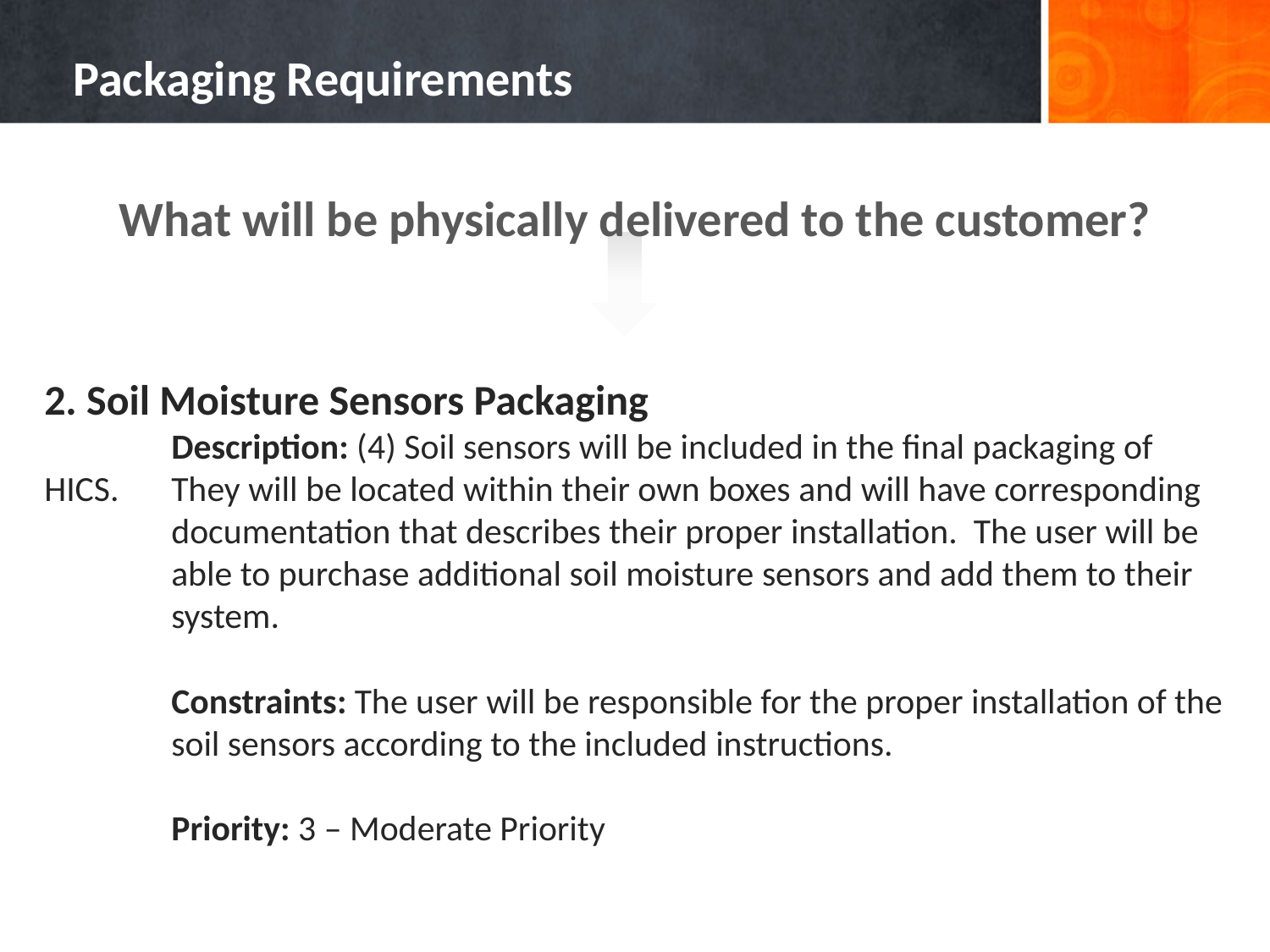

# Packaging Requirements
What will be physically delivered to the customer?

2. Soil Moisture Sensors Packaging
	Description: (4) Soil sensors will be included in the final packaging of HICS.  	They will be located within their own boxes and will have corresponding 	documentation that describes their proper installation.  The user will be 	able to purchase additional soil moisture sensors and add them to their 	system.

	Constraints: The user will be responsible for the proper installation of the 	soil sensors according to the included instructions.

	Priority: 3 – Moderate Priority